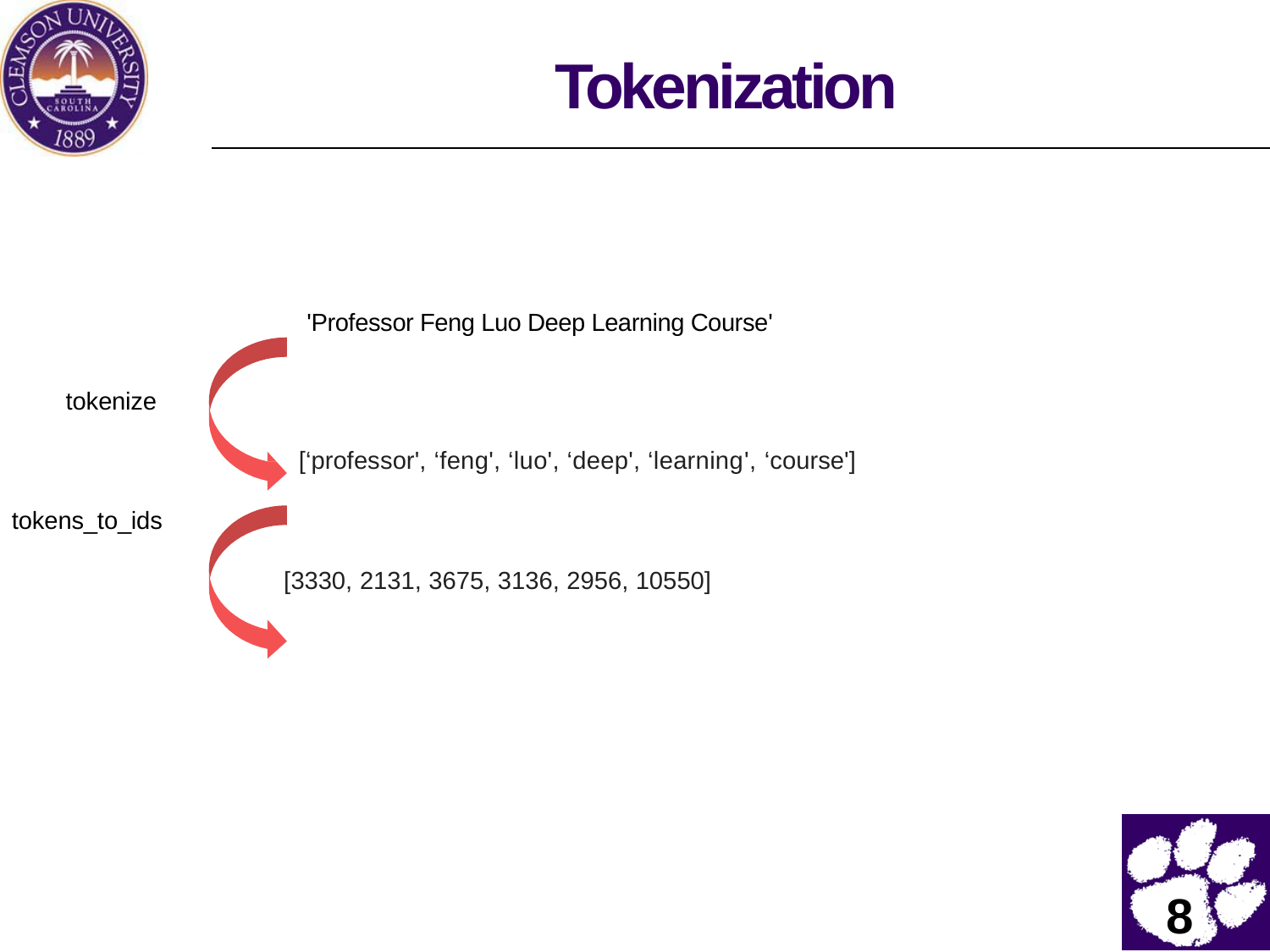

# Tokenization
'Professor Feng Luo Deep Learning Course'

tokenize

[‘professor', ‘feng', ‘luo', ‘deep', ‘learning', ‘course']

tokens_to_ids

[3330, 2131, 3675, 3136, 2956, 10550]